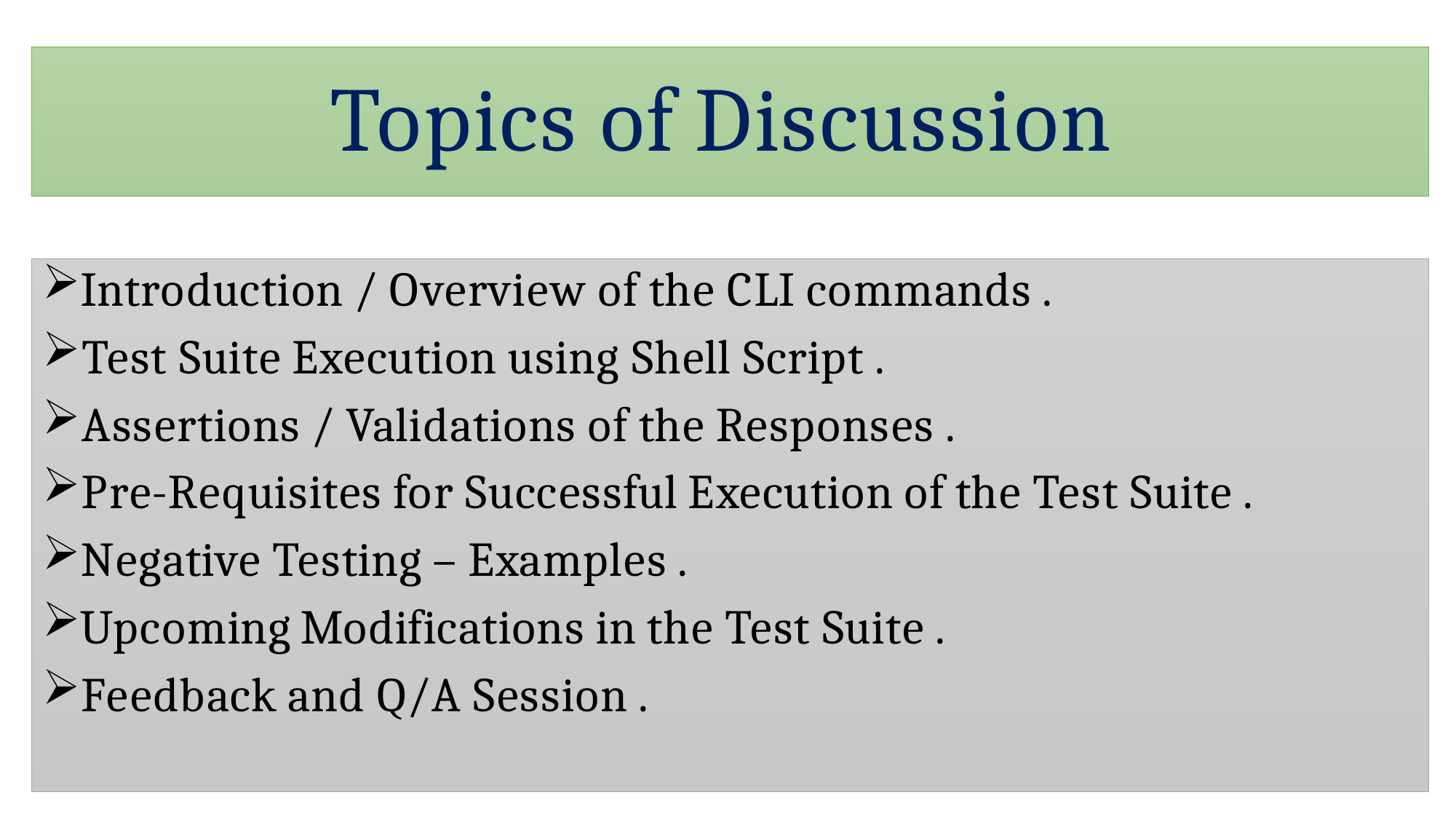

# Topics of Discussion
Introduction / Overview of the CLI commands .
Test Suite Execution using Shell Script .
Assertions / Validations of the Responses .
Pre-Requisites for Successful Execution of the Test Suite .
Negative Testing – Examples .
Upcoming Modifications in the Test Suite .
Feedback and Q/A Session .